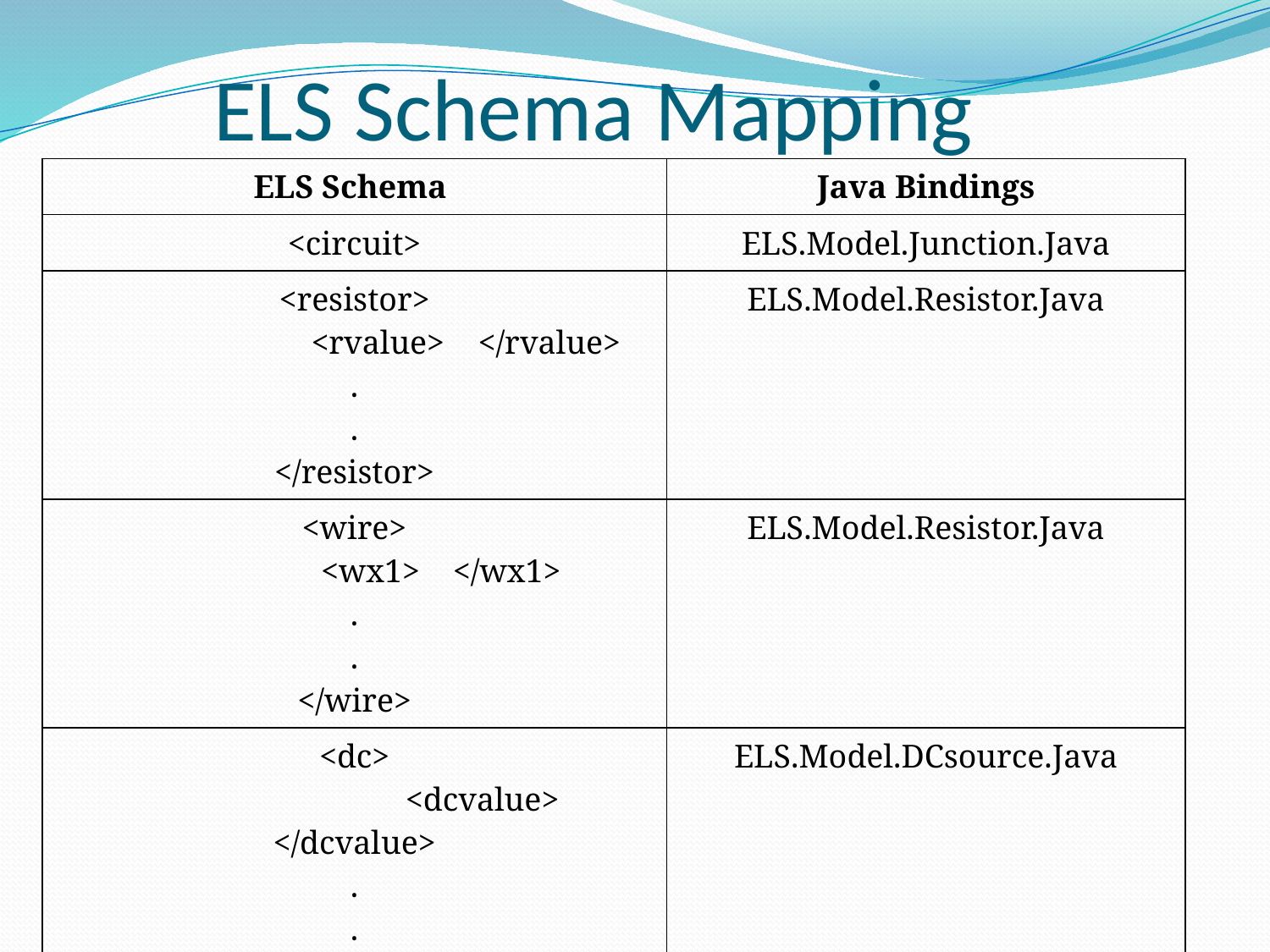

# ELS Schema Mapping
| ELS Schema | Java Bindings |
| --- | --- |
| <circuit> | ELS.Model.Junction.Java |
| <resistor> <rvalue> </rvalue> . . </resistor> | ELS.Model.Resistor.Java |
| <wire> <wx1> </wx1> . . </wire> | ELS.Model.Resistor.Java |
| <dc> <dcvalue> </dcvalue> . . </dc> | ELS.Model.DCsource.Java |